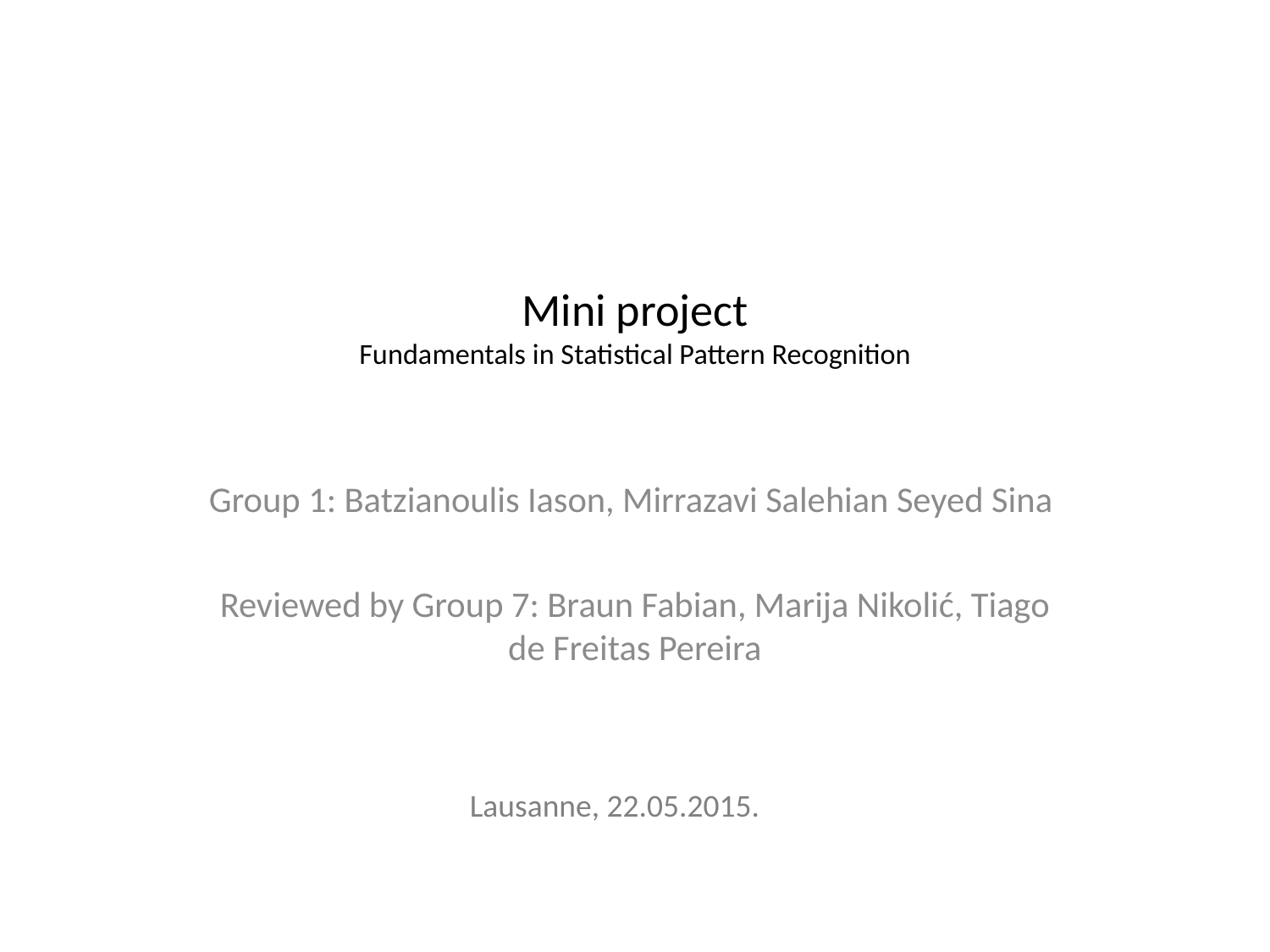

# Mini project Fundamentals in Statistical Pattern Recognition
Group 1: Batzianoulis Iason, Mirrazavi Salehian Seyed Sina

Reviewed by Group 7: Braun Fabian, Marija Nikolić, Tiago de Freitas Pereira

Lausanne, 22.05.2015.